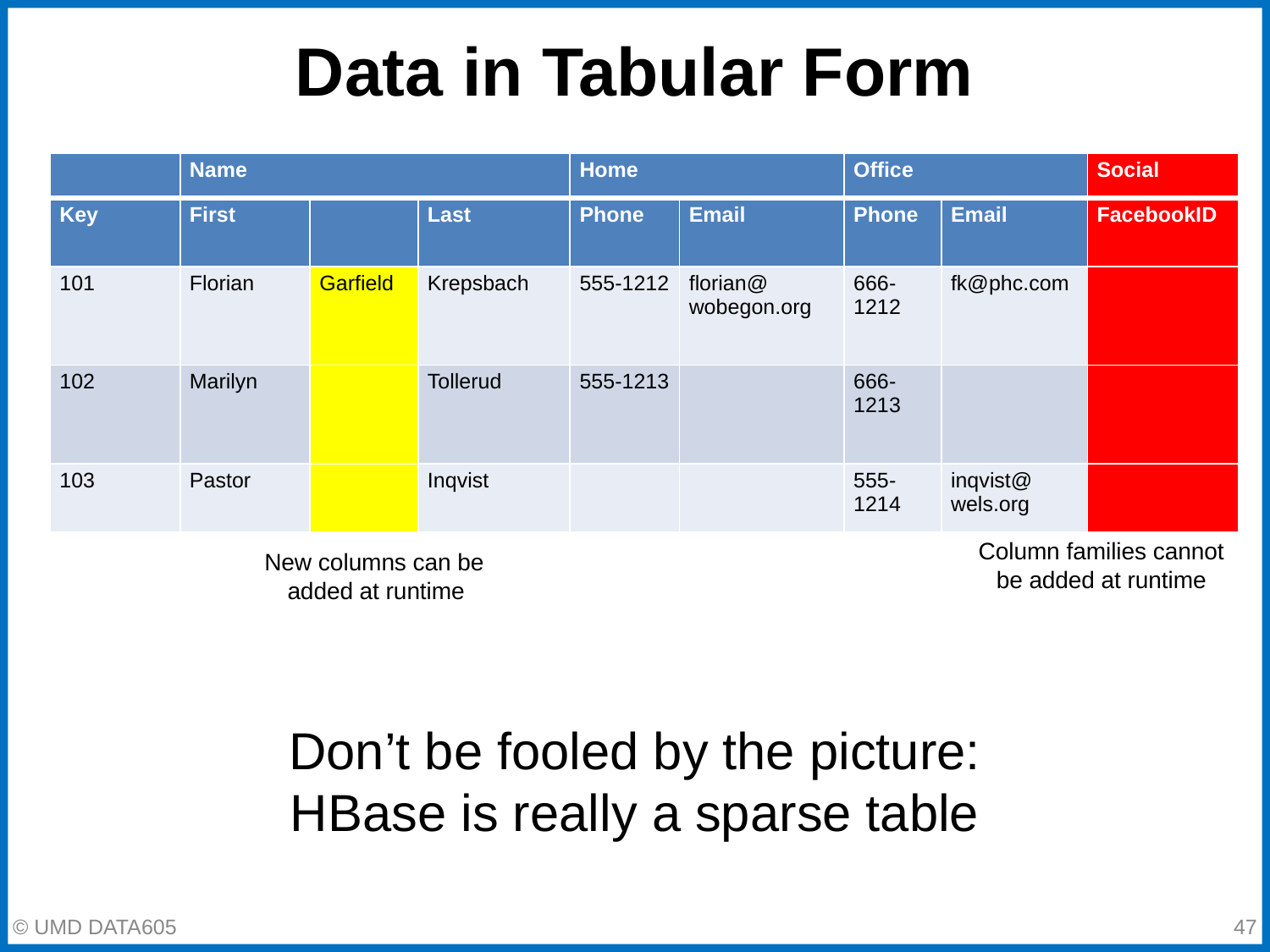

# Data in Tabular Form
|  | Name |  |  | Home |  | Office |  | Social |
| --- | --- | --- | --- | --- | --- | --- | --- | --- |
| Key | First |  | Last | Phone | Email | Phone | Email | FacebookID |
| 101 | Florian | Garfield | Krepsbach | 555-1212 | florian@ wobegon.org | 666-1212 | fk@phc.com |  |
| 102 | Marilyn |  | Tollerud | 555-1213 |  | 666-1213 |  |  |
| 103 | Pastor |  | Inqvist |  |  | 555-1214 | inqvist@ wels.org |  |
Column families cannot
be added at runtime
New columns can be
added at runtime
Don’t be fooled by the picture:
HBase is really a sparse table
47